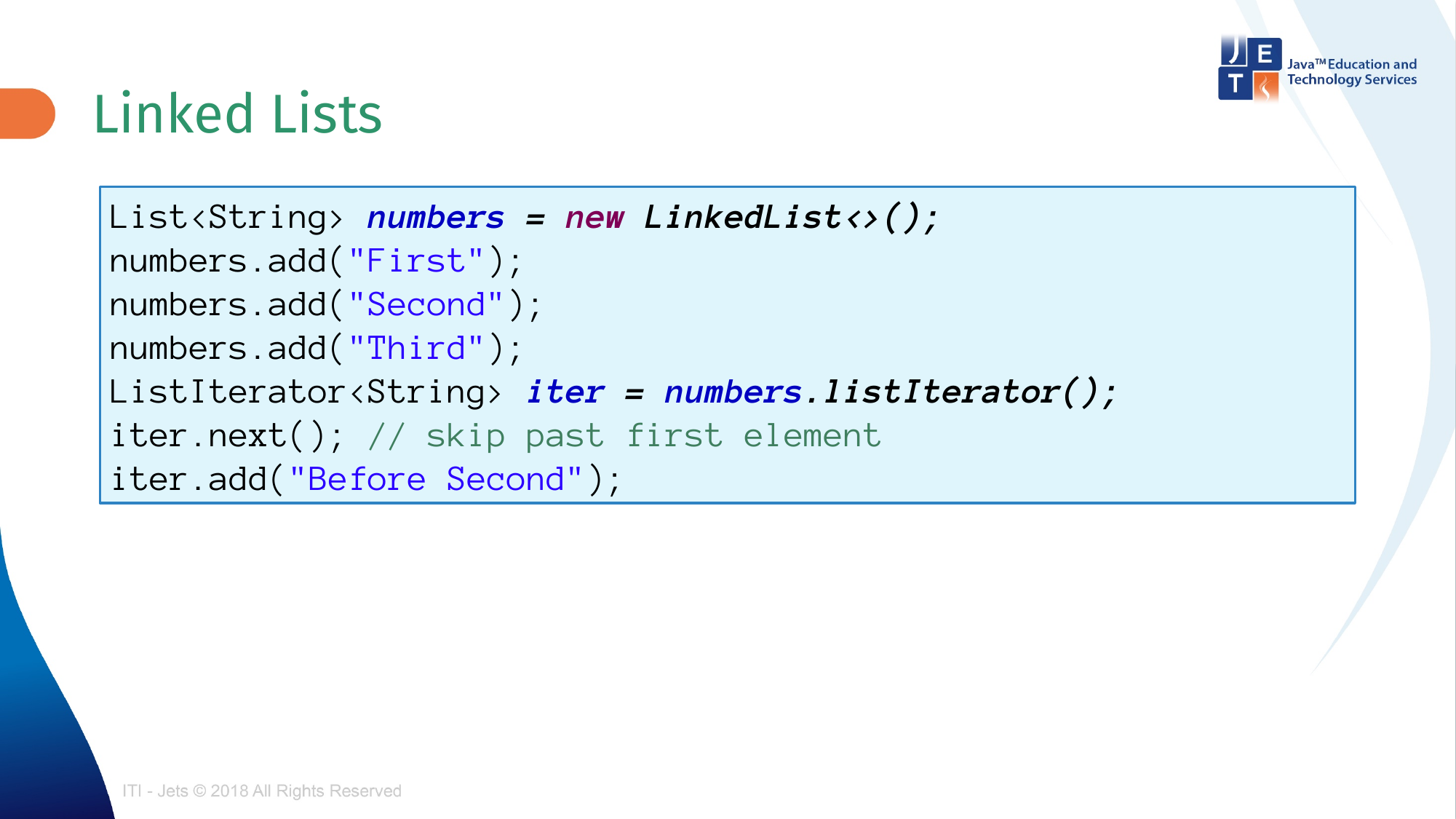

# Linked Lists
List<String> numbers = new LinkedList<>();
numbers.add("First");
numbers.add("Second");
numbers.add("Third");
ListIterator<String> iter = numbers.listIterator();
iter.next(); // skip past first element
iter.add("Before Second");